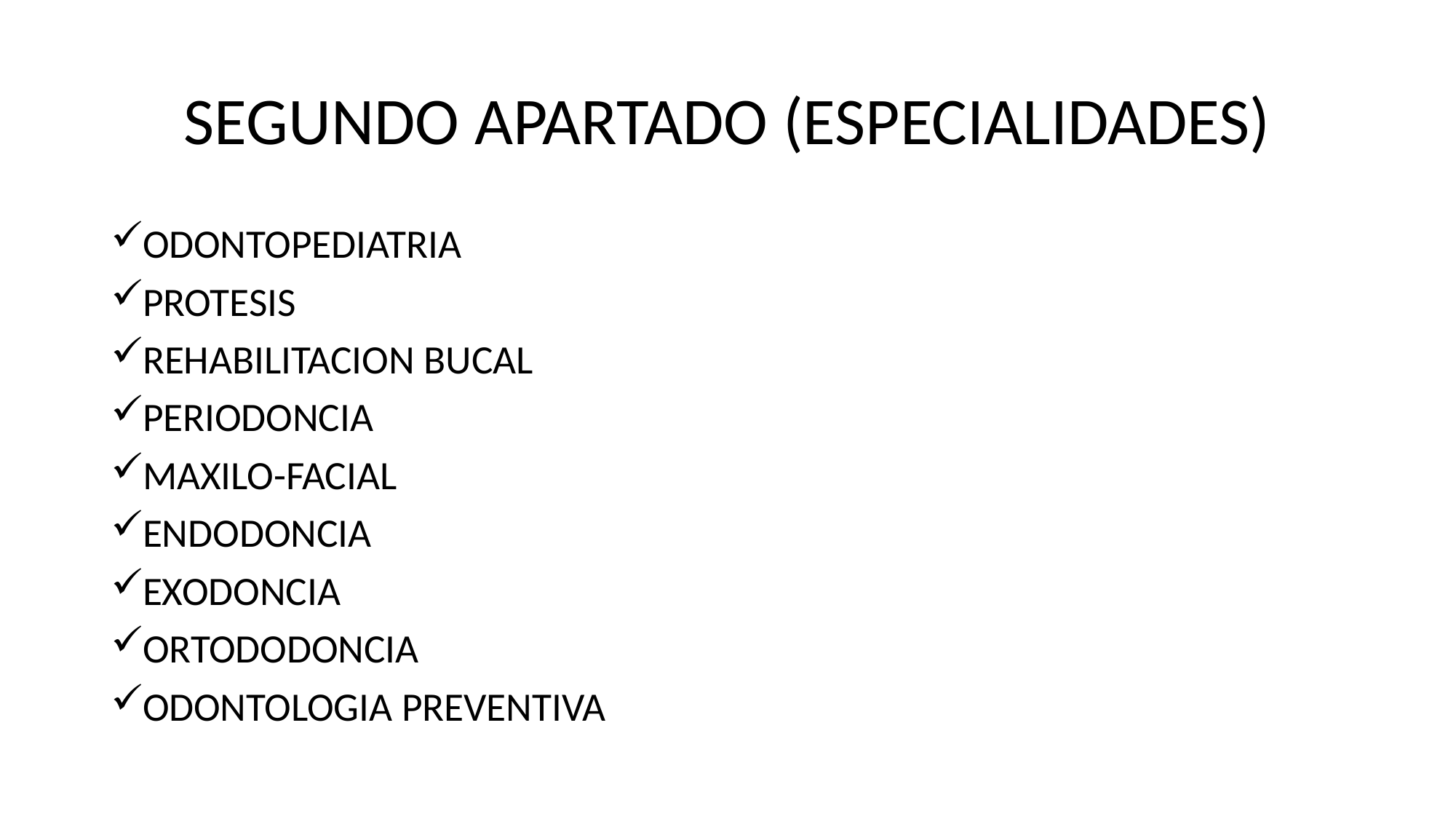

# SEGUNDO APARTADO (ESPECIALIDADES)
ODONTOPEDIATRIA
PROTESIS
REHABILITACION BUCAL
PERIODONCIA
MAXILO-FACIAL
ENDODONCIA
EXODONCIA
ORTODODONCIA
ODONTOLOGIA PREVENTIVA